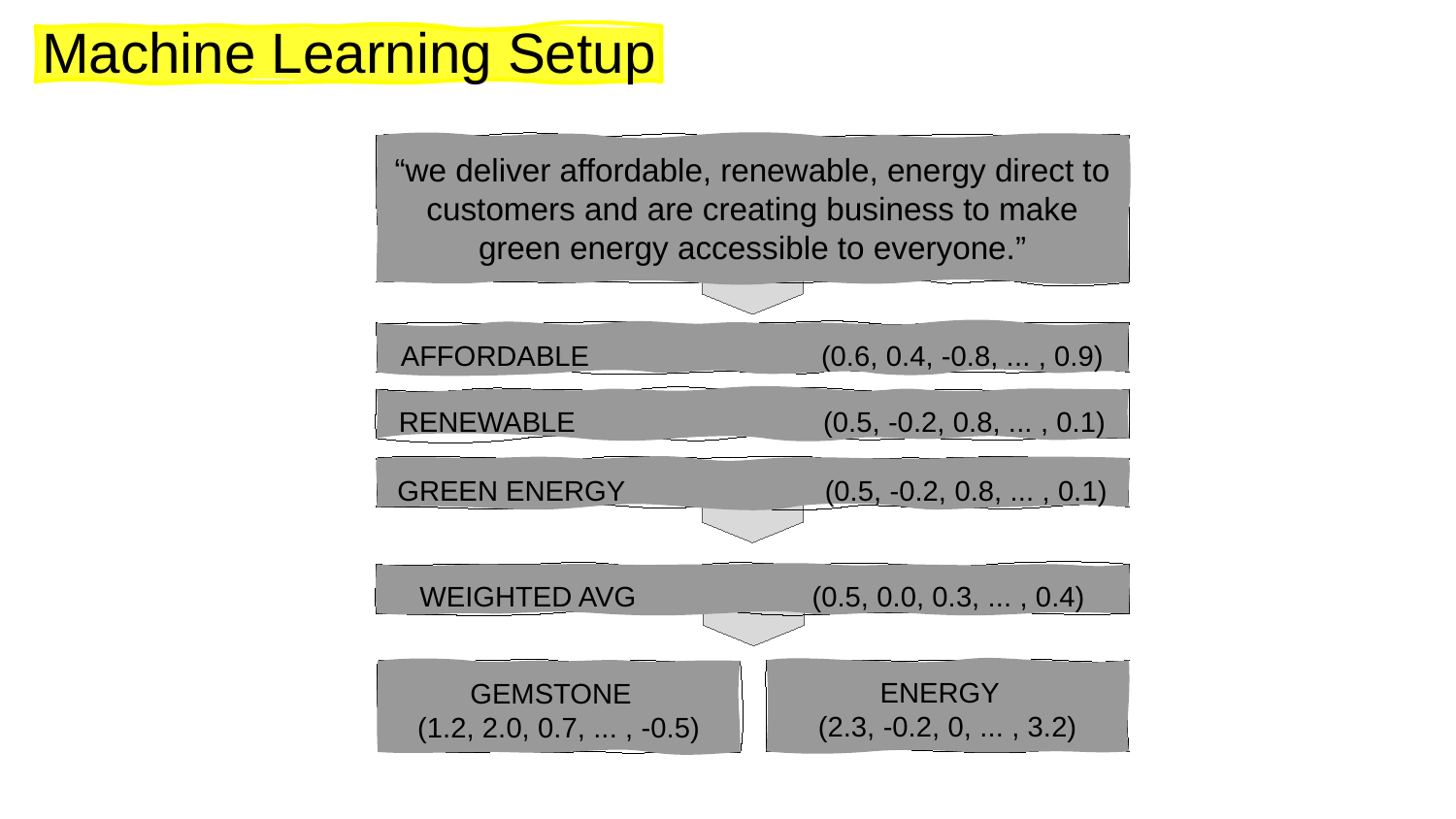

# Machine Learning Setup

“we deliver affordable, renewable, energy direct to customers and are creating business to make green energy accessible to everyone.”

AFFORDABLE                             (0.6, 0.4, -0.8, ... , 0.9)
RENEWABLE                               (0.5, -0.2, 0.8, ... , 0.1)
GREEN ENERGY                         (0.5, -0.2, 0.8, ... , 0.1)

WEIGHTED AVG                      (0.5, 0.0, 0.3, ... , 0.4)

ENERGY
(2.3, -0.2, 0, ... , 3.2)
GEMSTONE
(1.2, 2.0, 0.7, ... , -0.5)